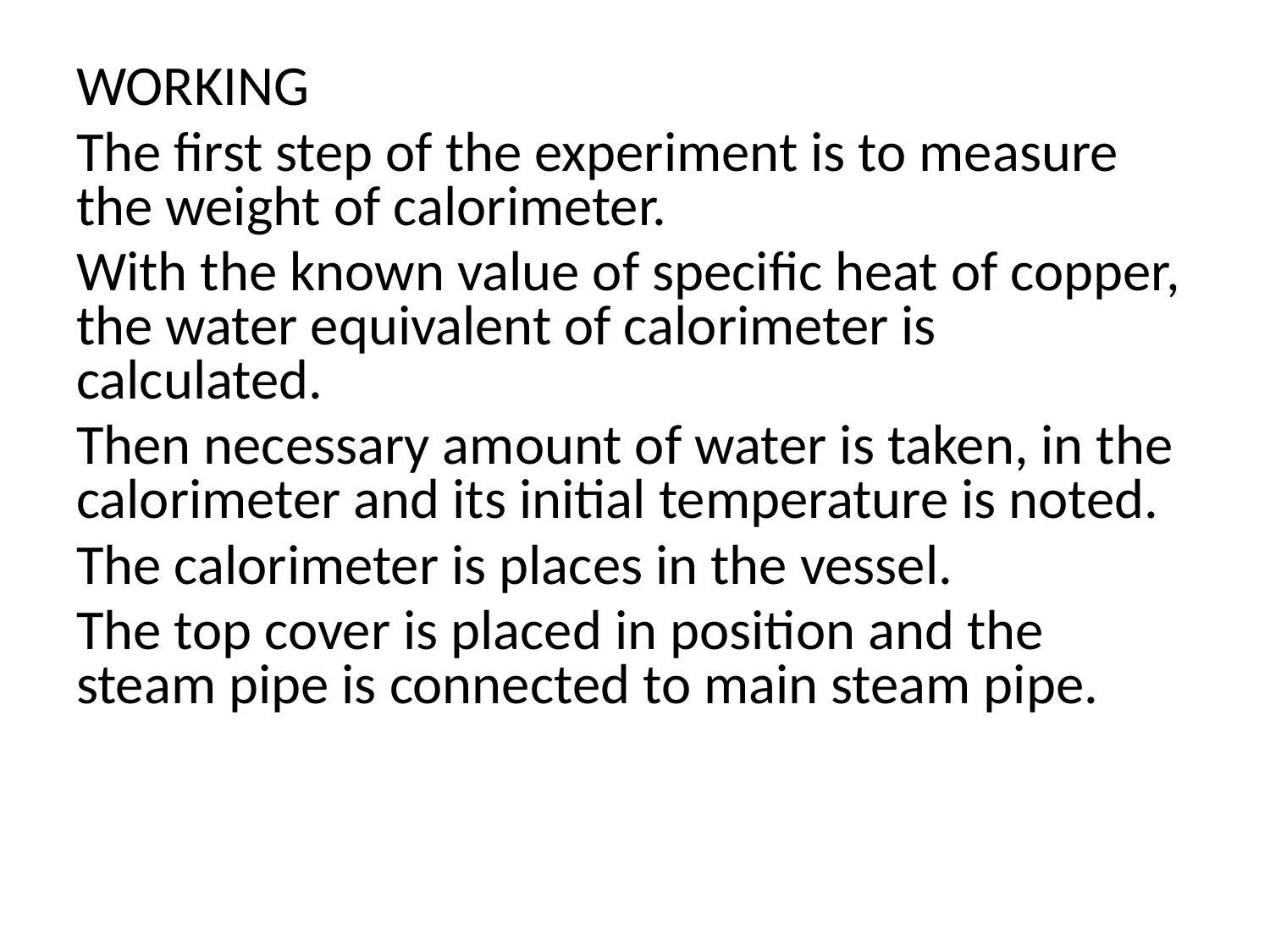

WORKING
The first step of the experiment is to measure the weight of calorimeter.
With the known value of specific heat of copper, the water equivalent of calorimeter is calculated.
Then necessary amount of water is taken, in the calorimeter and its initial temperature is noted.
The calorimeter is places in the vessel.
The top cover is placed in position and the steam pipe is connected to main steam pipe.